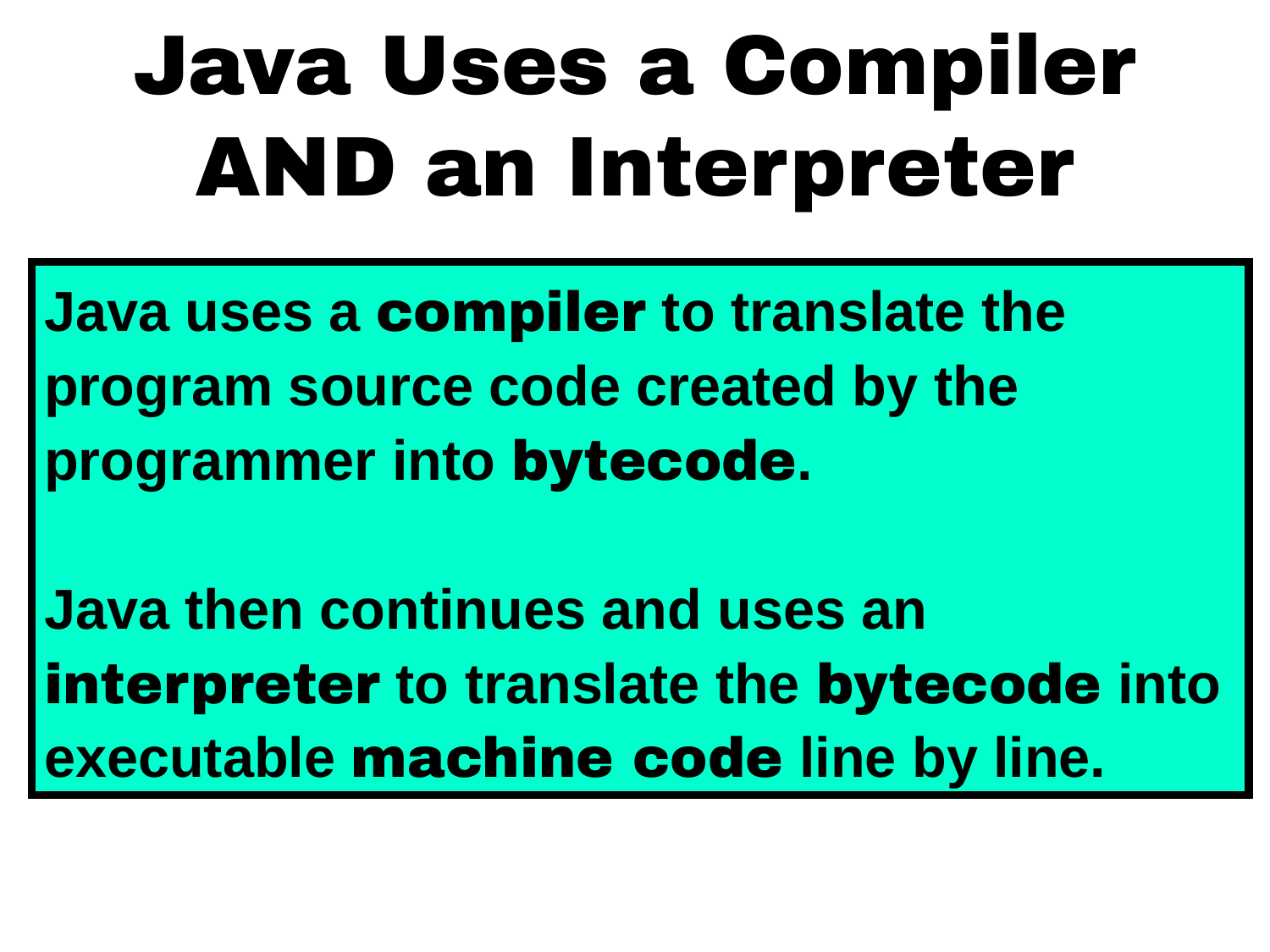

# Java Uses a Compiler AND an Interpreter
Java uses a compiler to translate the program source code created by the programmer into bytecode.

Java then continues and uses an interpreter to translate the bytecode into executable machine code line by line.